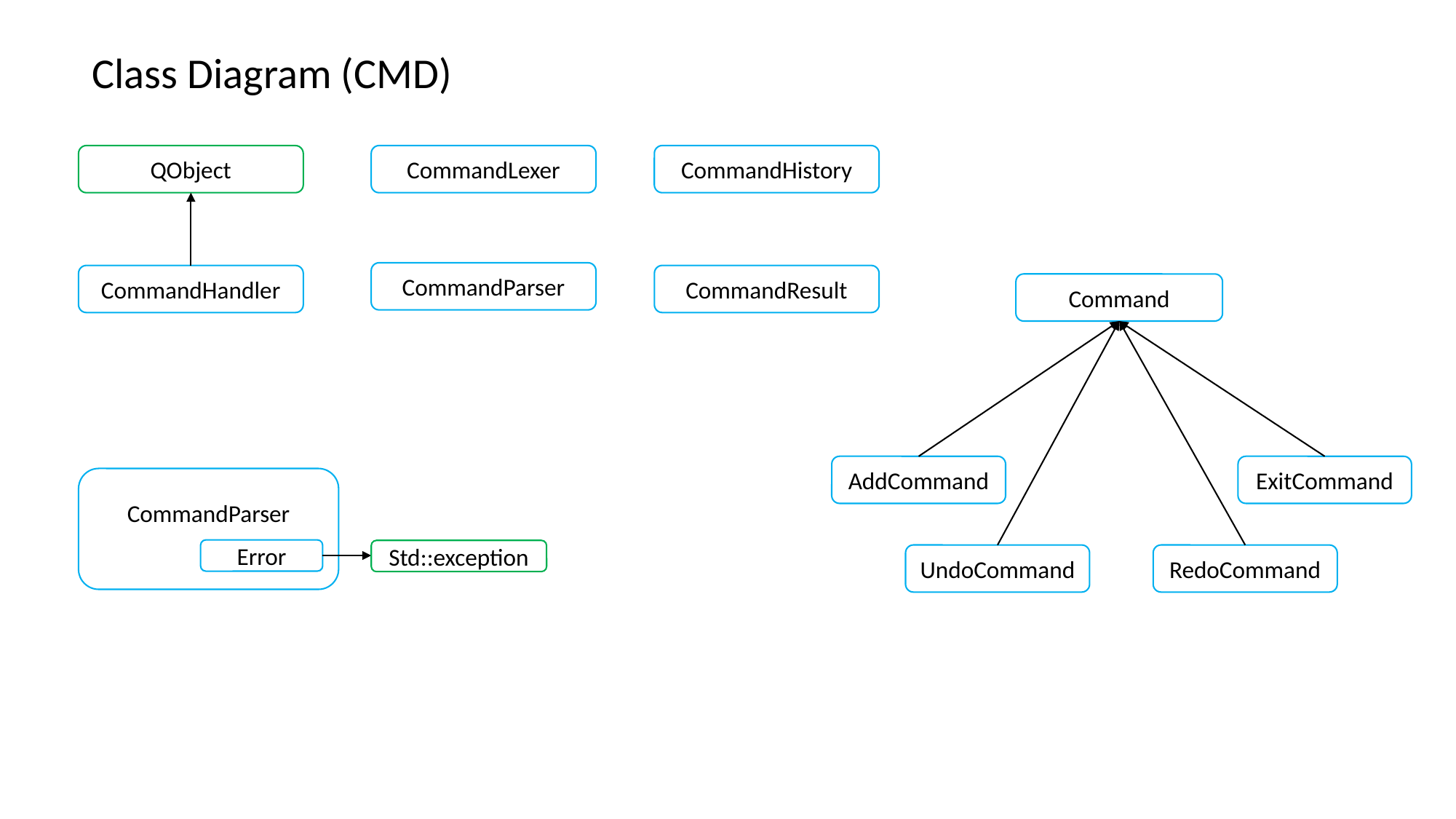

Class Diagram (CMD)
QObject
CommandLexer
CommandHistory
CommandParser
CommandHandler
CommandResult
Command
AddCommand
ExitCommand
CommandParser

Error
Std::exception
UndoCommand
RedoCommand